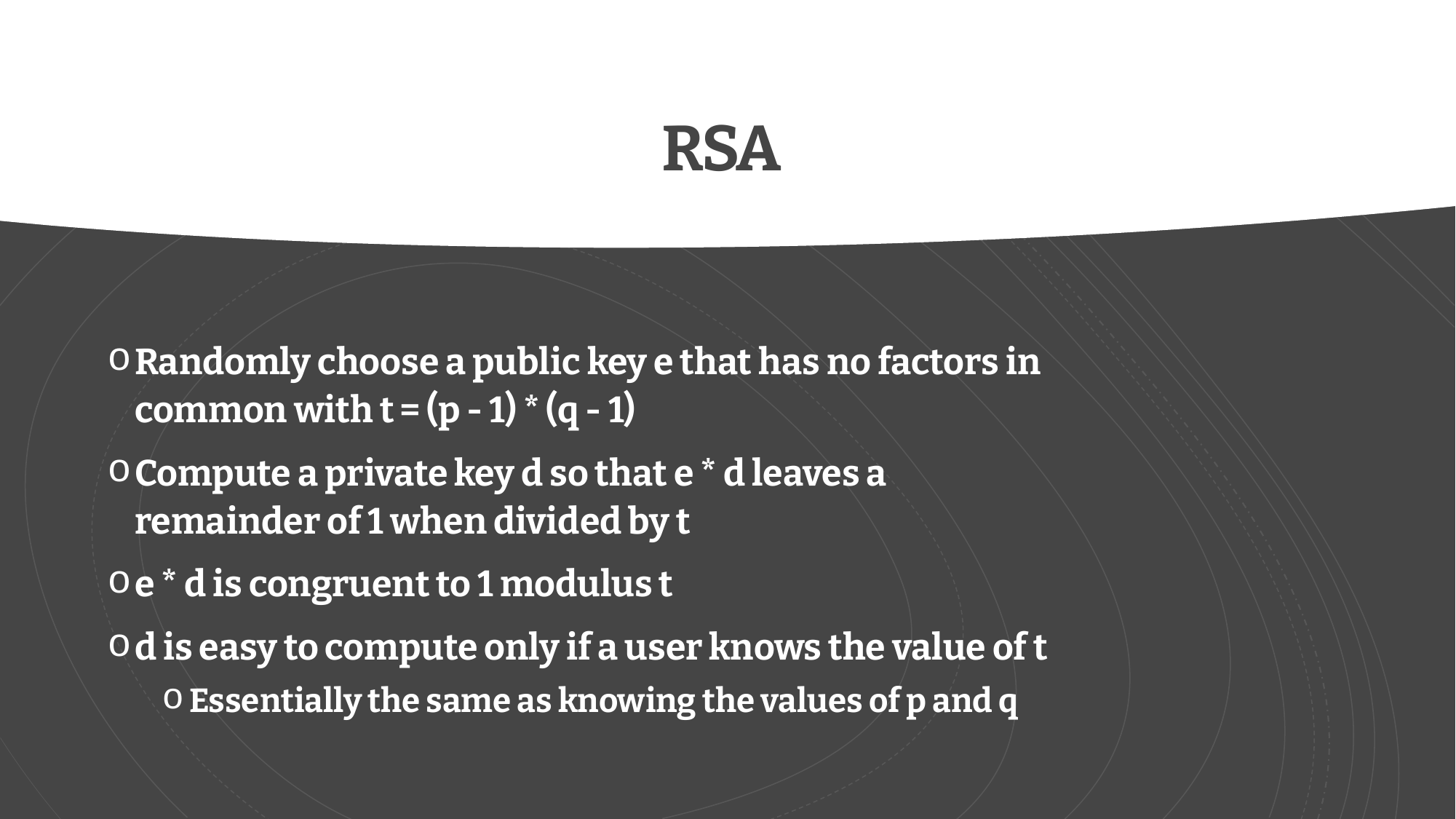

# RSA
Randomly choose a public key e that has no factors in common with t = (p - 1) * (q - 1)
Compute a private key d so that e * d leaves a remainder of 1 when divided by t
e * d is congruent to 1 modulus t
d is easy to compute only if a user knows the value of t
Essentially the same as knowing the values of p and q